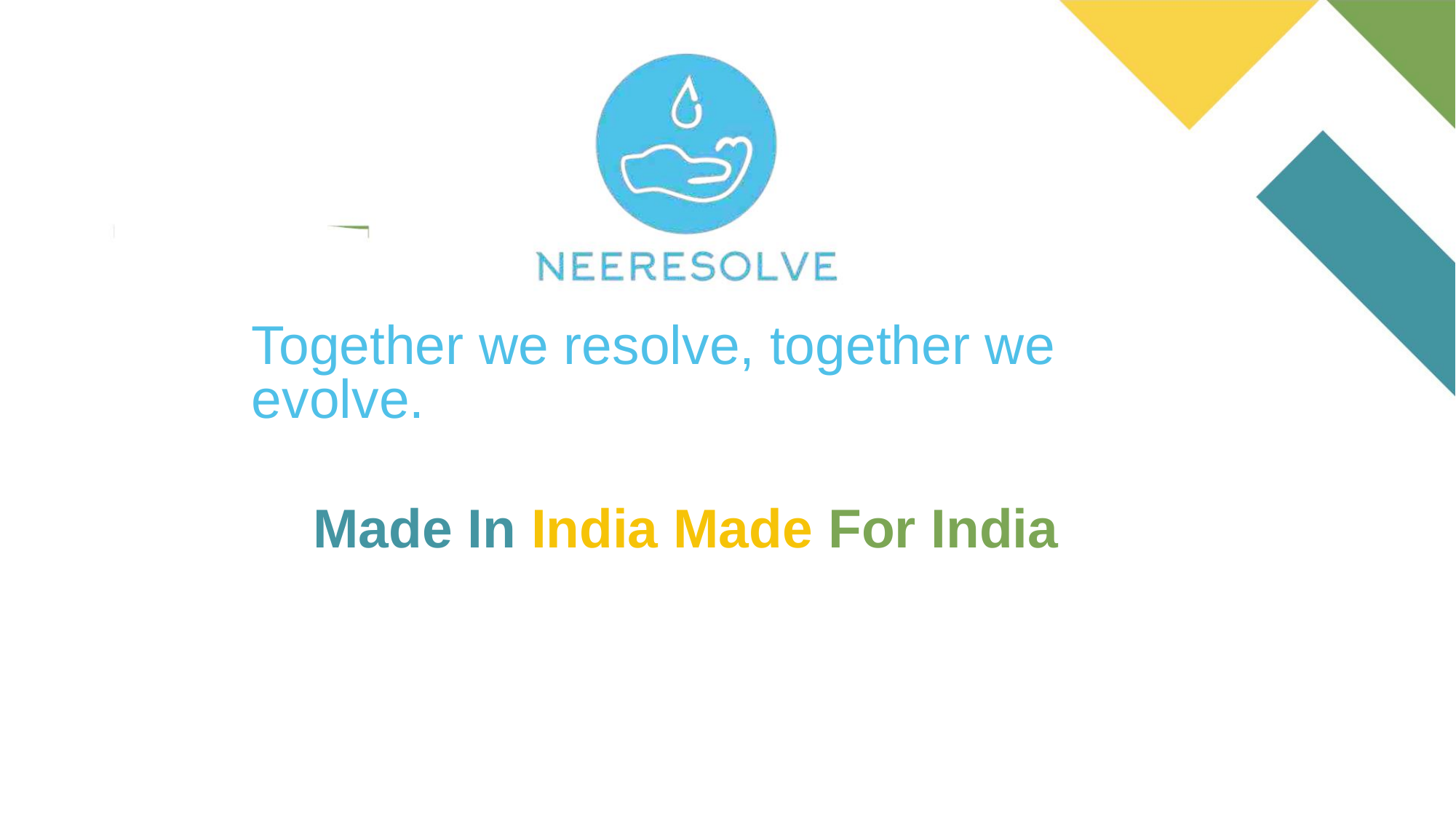

Together we resolve, together we evolve.
Made In India Made For India